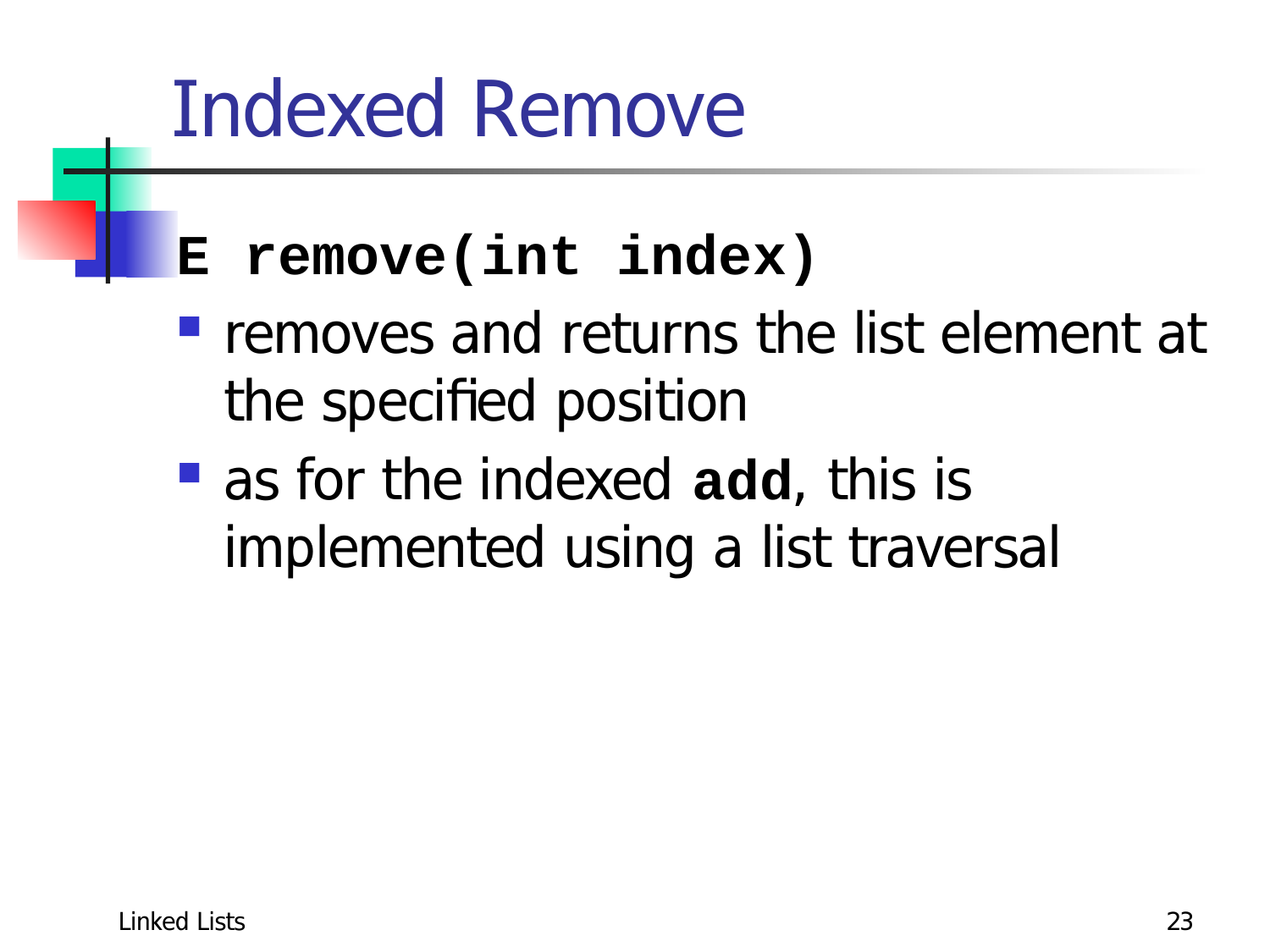

# Indexed Remove
E remove(int index)
removes and returns the list element at the specified position
as for the indexed add, this is implemented using a list traversal
Linked Lists
23